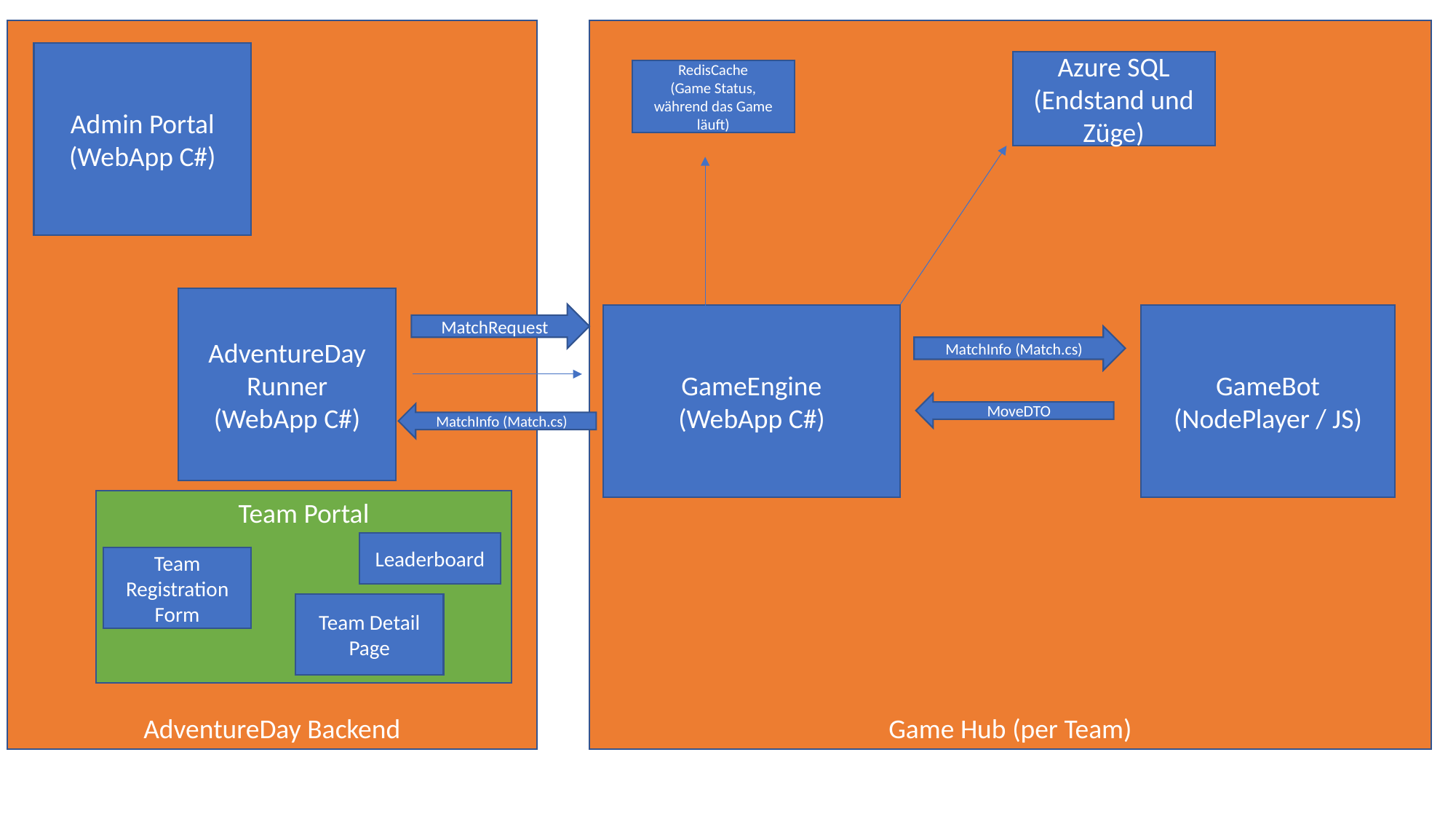

AdventureDay Backend
Game Hub (per Team)
Admin Portal
(WebApp C#)
Azure SQL (Endstand und Züge)
RedisCache
(Game Status, während das Game läuft)
AdventureDay
Runner
(WebApp C#)
MatchRequest
GameEngine
(WebApp C#)
GameBot
(NodePlayer / JS)
MatchInfo (Match.cs)
MoveDTO
MatchInfo (Match.cs)
Team Portal
Leaderboard
Team Registration Form
Team Detail Page